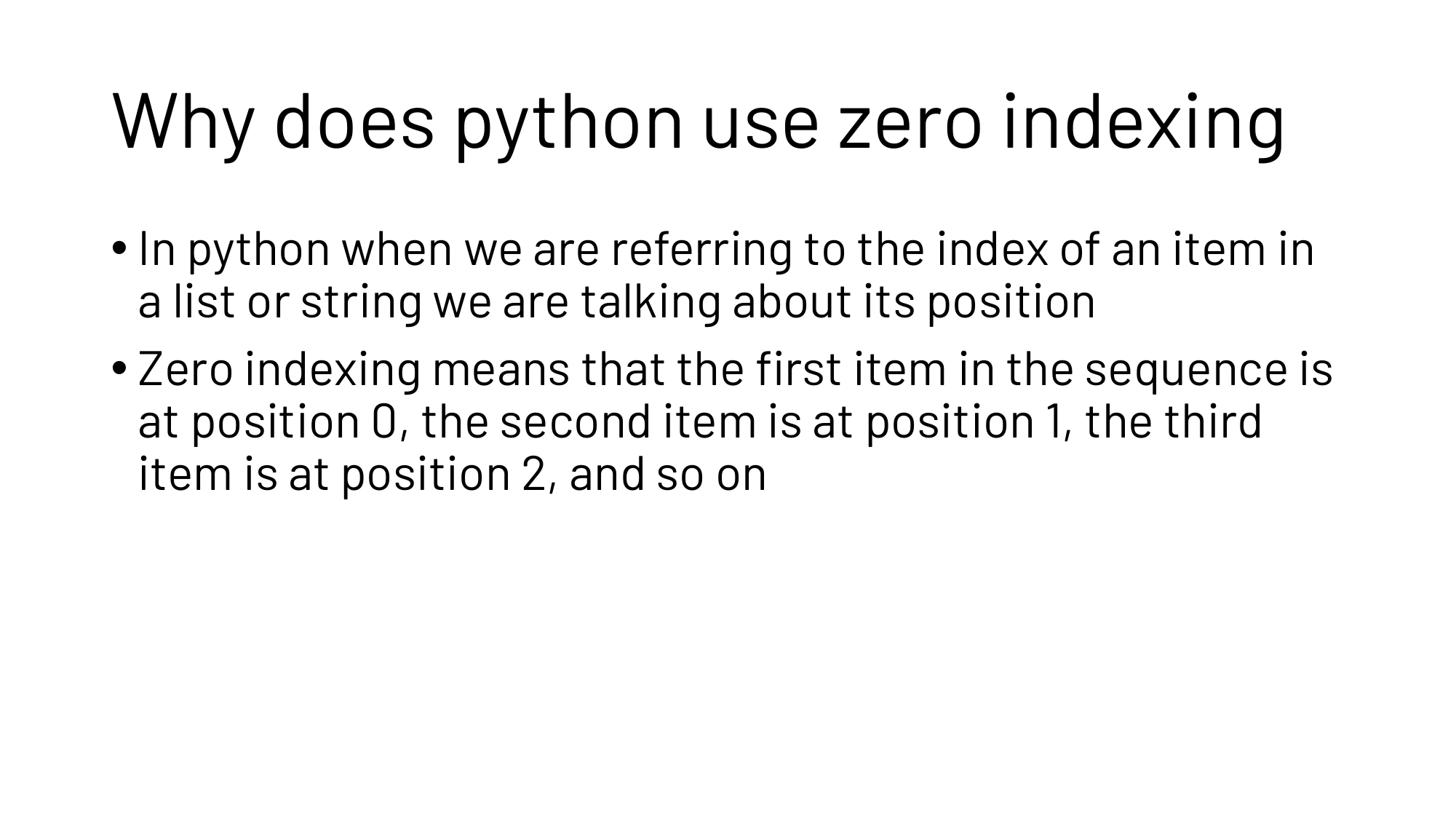

# Why does python use zero indexing
In python when we are referring to the index of an item in a list or string we are talking about its position
Zero indexing means that the first item in the sequence is at position 0, the second item is at position 1, the third item is at position 2, and so on